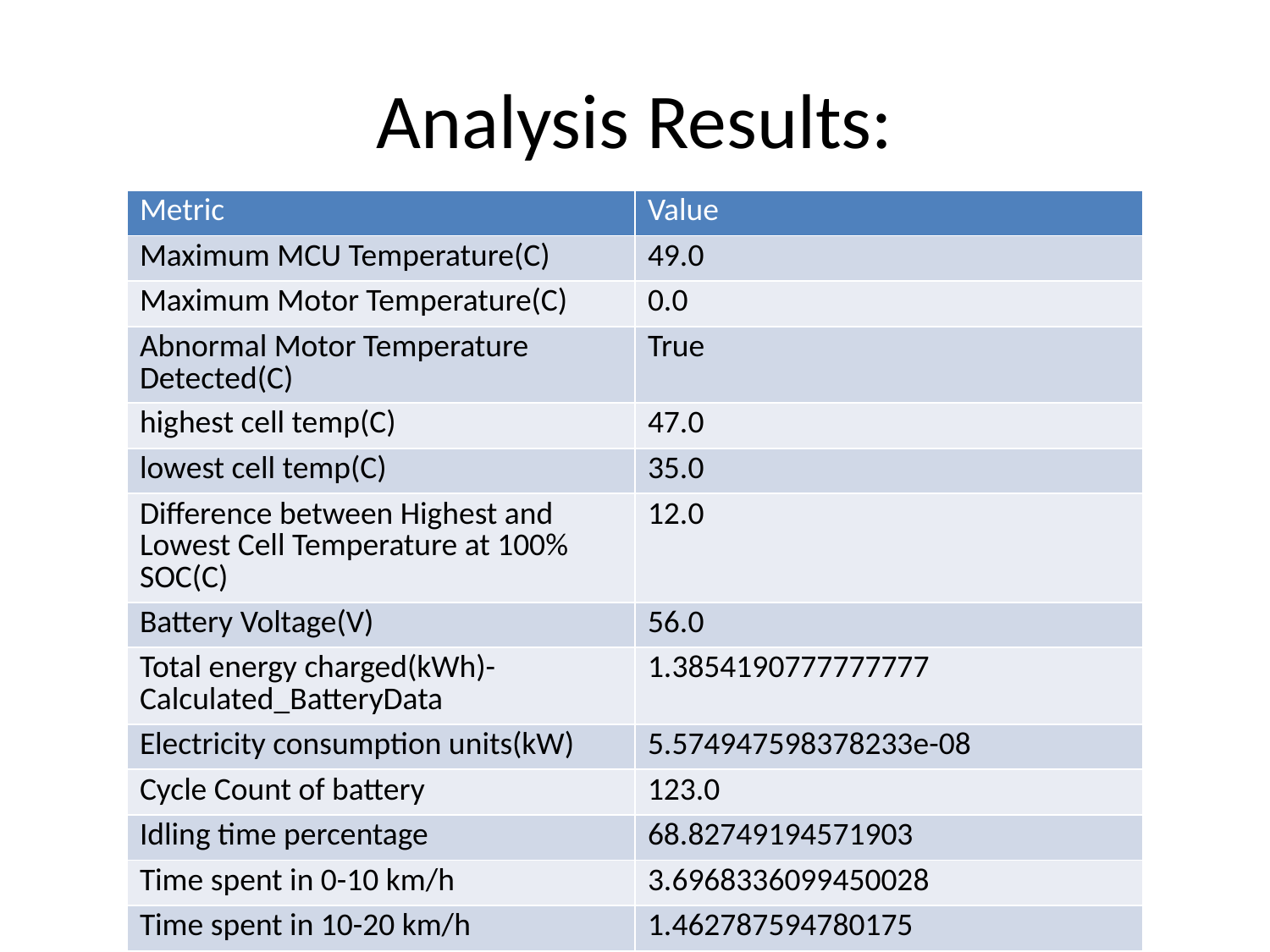

# Analysis Results:
| Metric | Value |
| --- | --- |
| Maximum MCU Temperature(C) | 49.0 |
| Maximum Motor Temperature(C) | 0.0 |
| Abnormal Motor Temperature Detected(C) | True |
| highest cell temp(C) | 47.0 |
| lowest cell temp(C) | 35.0 |
| Difference between Highest and Lowest Cell Temperature at 100% SOC(C) | 12.0 |
| Battery Voltage(V) | 56.0 |
| Total energy charged(kWh)- Calculated\_BatteryData | 1.3854190777777777 |
| Electricity consumption units(kW) | 5.574947598378233e-08 |
| Cycle Count of battery | 123.0 |
| Idling time percentage | 68.82749194571903 |
| Time spent in 0-10 km/h | 3.6968336099450028 |
| Time spent in 10-20 km/h | 1.462787594780175 |